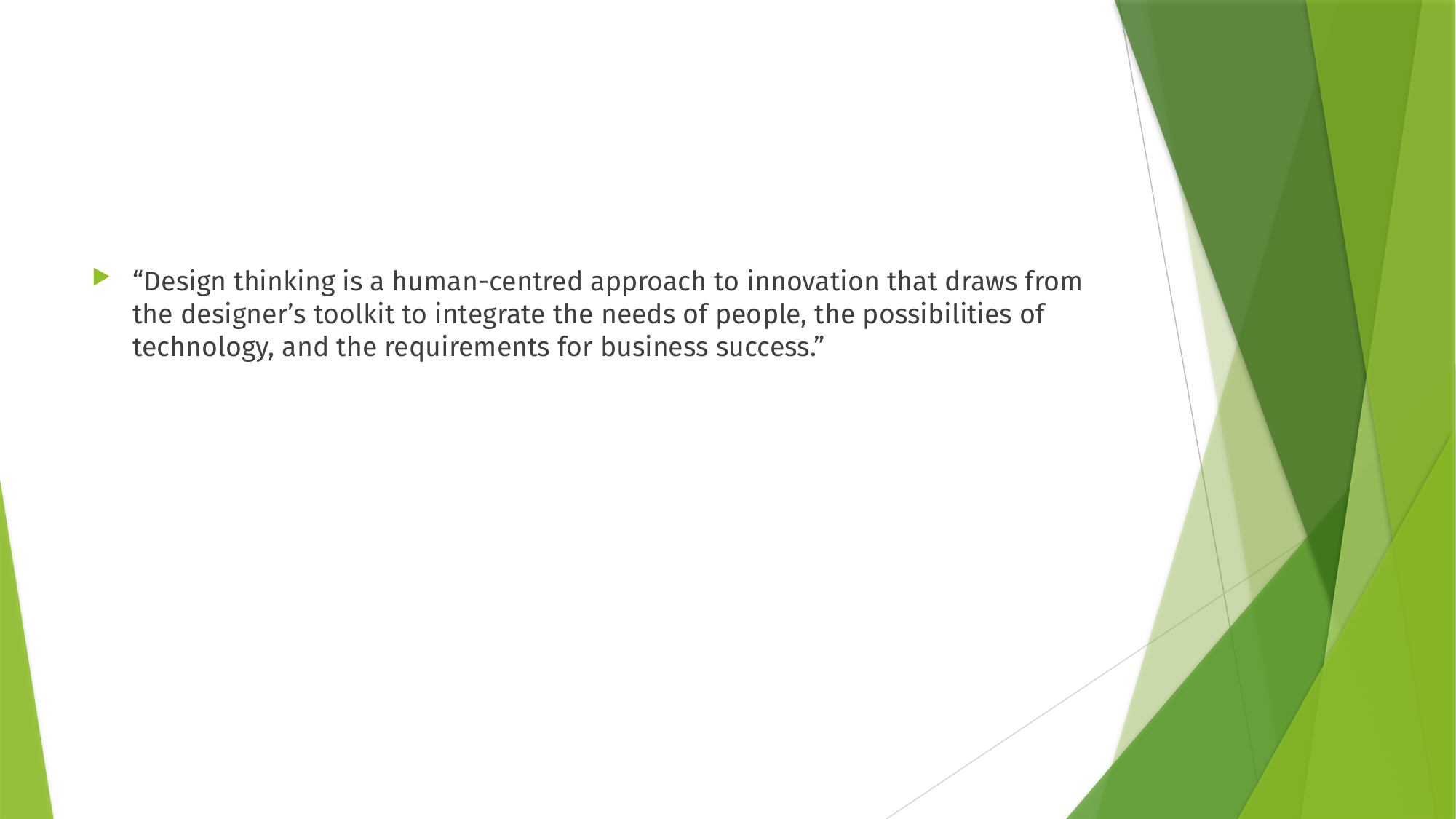

“Design thinking is a human-centred approach to innovation that draws from the designer’s toolkit to integrate the needs of people, the possibilities of technology, and the requirements for business success.”